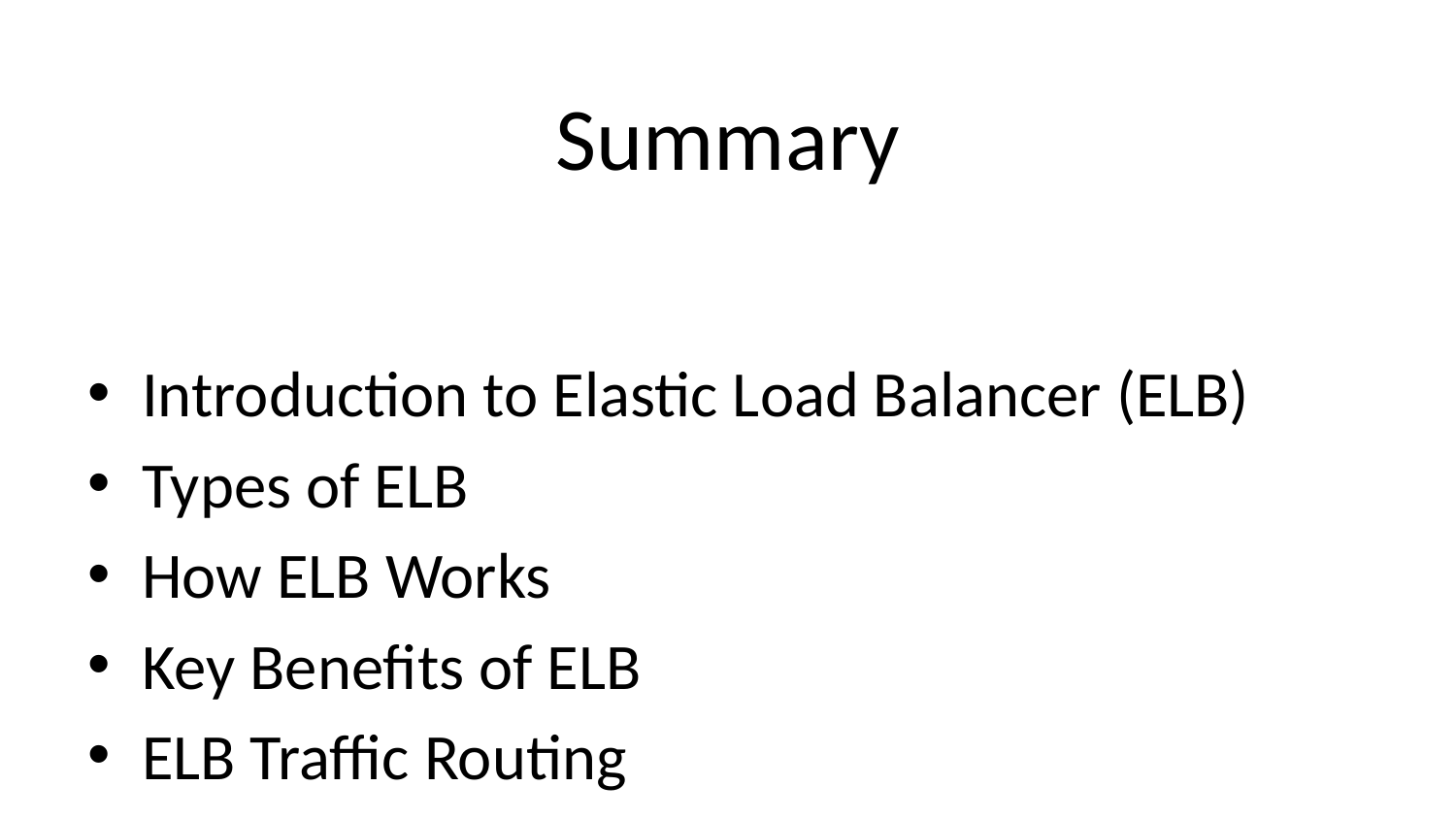

# Summary

Introduction to Elastic Load Balancer (ELB)
Types of ELB
How ELB Works
Key Benefits of ELB
ELB Traffic Routing
ELB Security Features
Example of Setting Up ELB
ELB Monitoring and Health Checks
ELB vs Other Load Balancers
ELB Pricing Overview
Summary of ELB Features